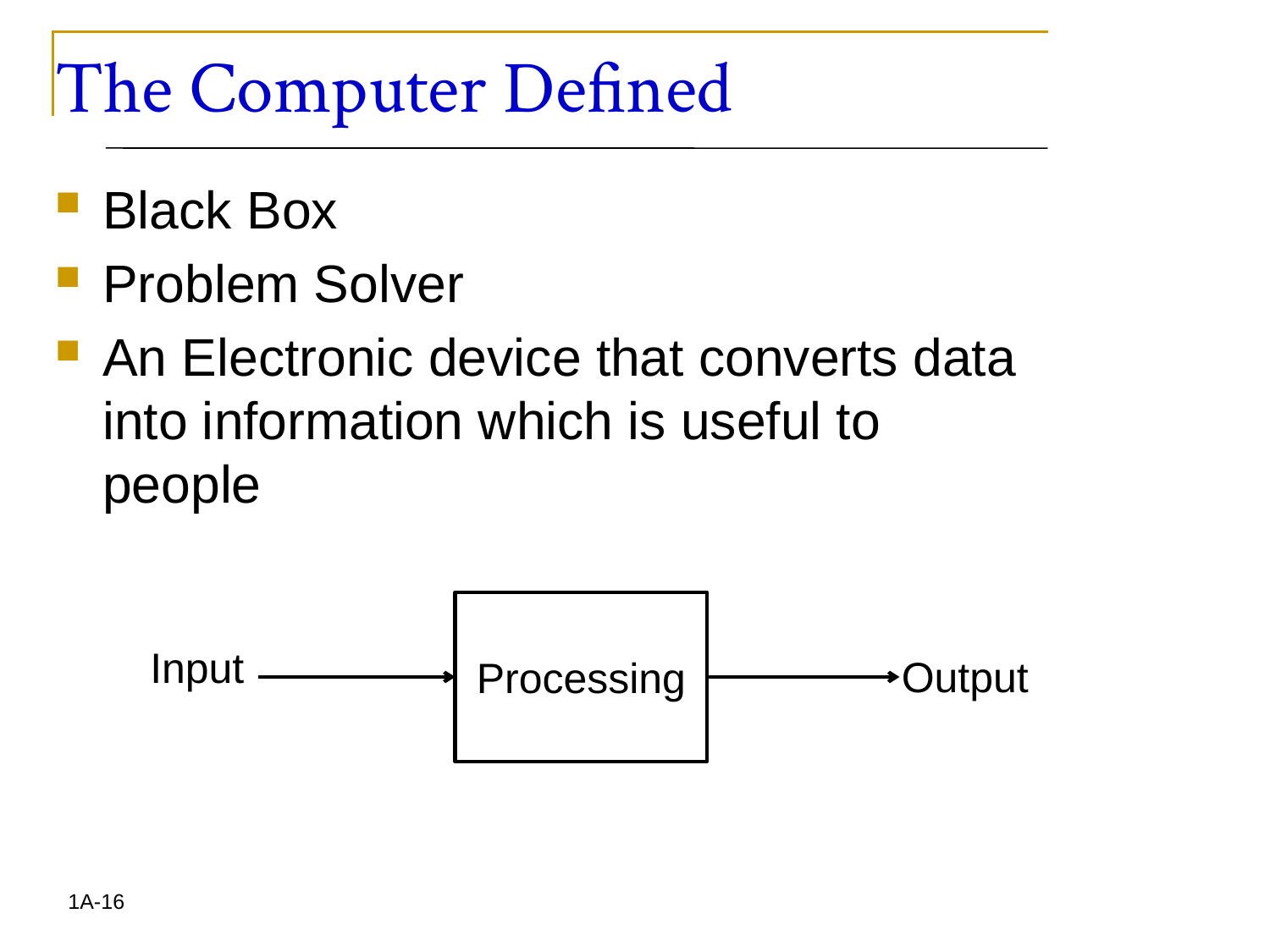

# The Computer Defined
Black Box
Problem Solver
An Electronic device that converts data into information which is useful to people

Processing
Input
Output
1A-16